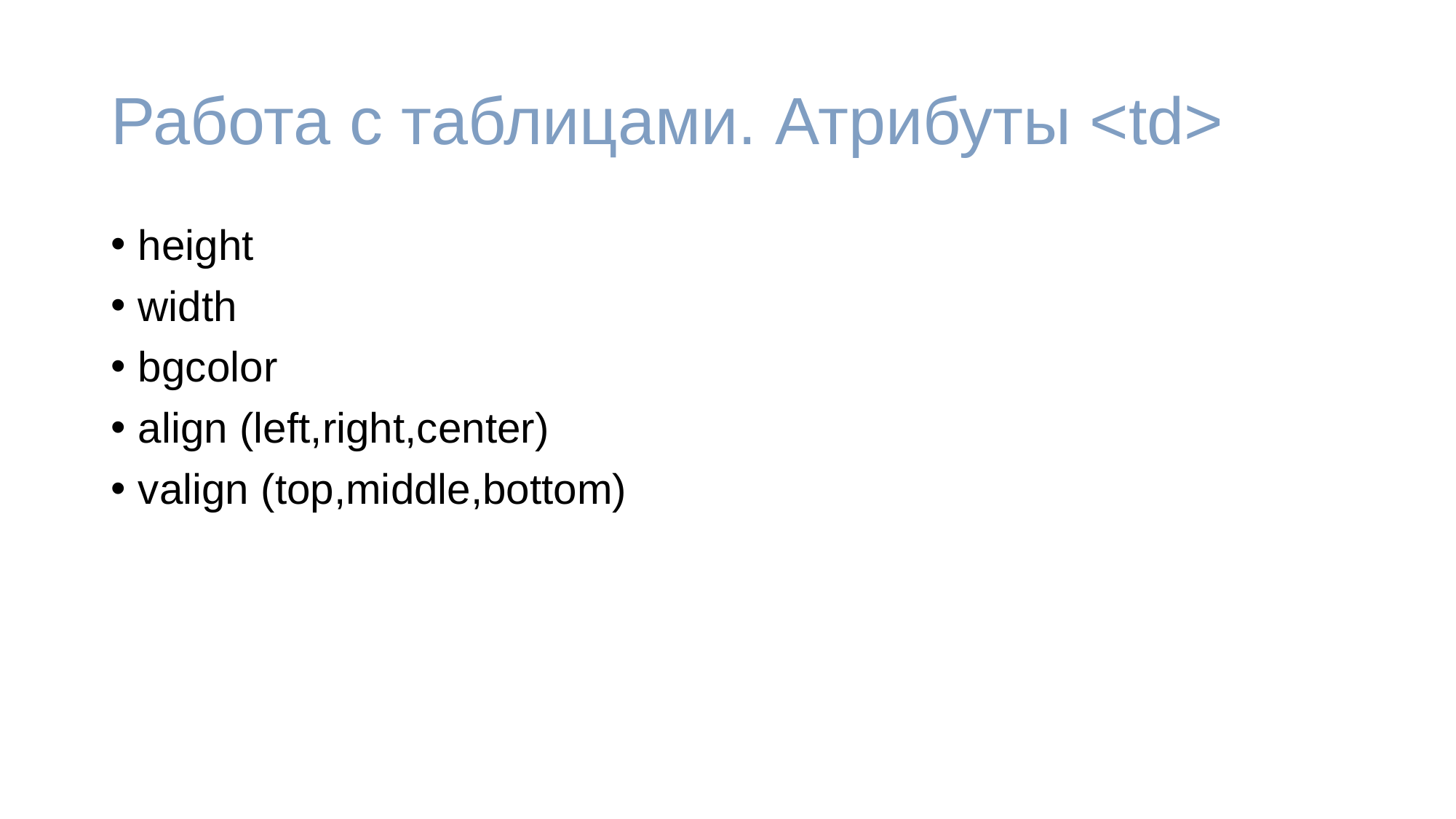

# Работа с таблицами. Атрибуты <td>
height
width
bgcolor
align (left,right,center)
valign (top,middle,bottom)